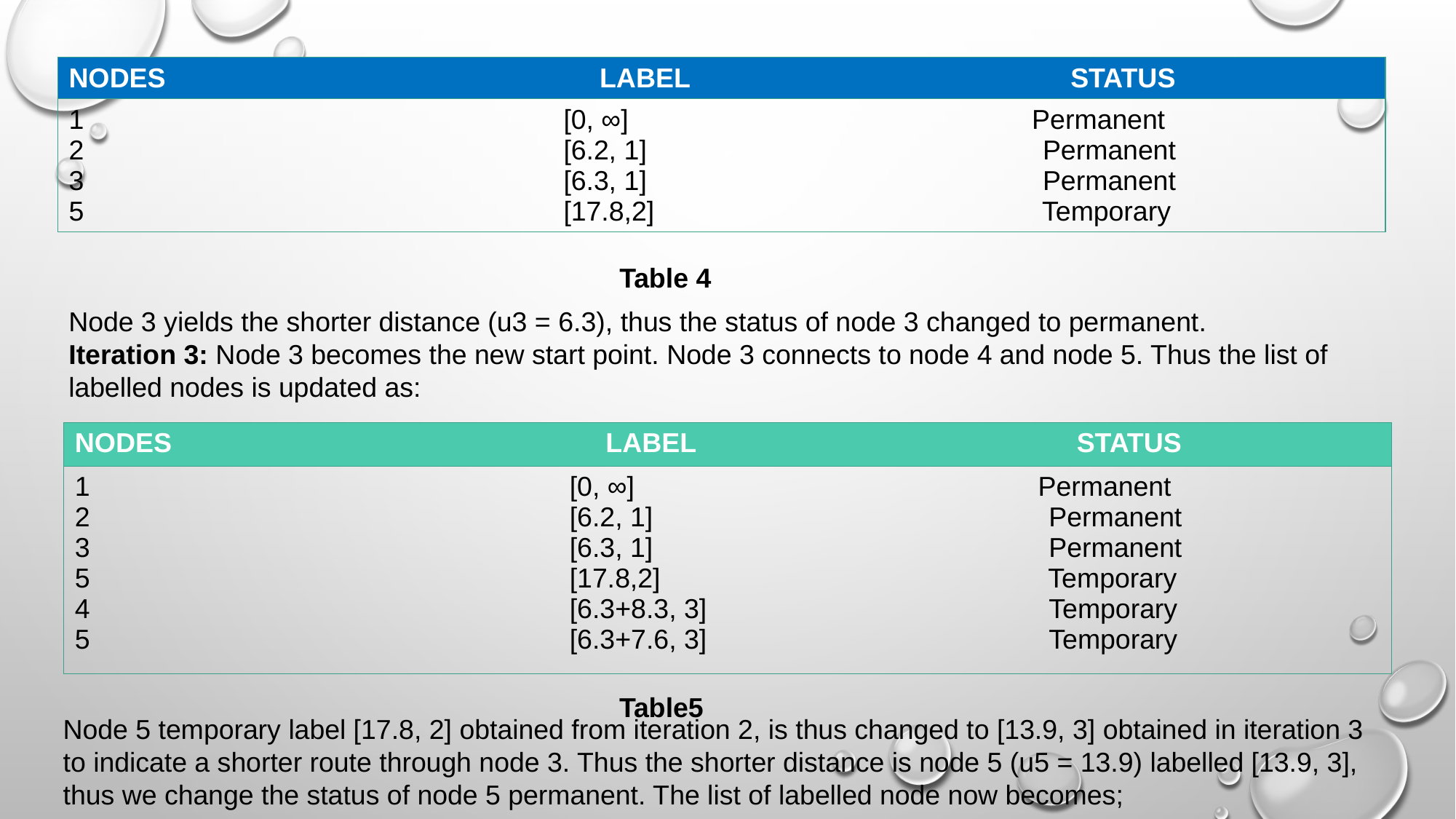

| NODES LABEL STATUS |
| --- |
| 1 [0, ∞] Permanent 2 [6.2, 1] Permanent 3 [6.3, 1] Permanent 5 [17.8,2] Temporary |
Table 4
Node 3 yields the shorter distance (u3 = 6.3), thus the status of node 3 changed to permanent.
Iteration 3: Node 3 becomes the new start point. Node 3 connects to node 4 and node 5. Thus the list of labelled nodes is updated as:
| NODES LABEL STATUS |
| --- |
| 1 [0, ∞] Permanent 2 [6.2, 1] Permanent 3 [6.3, 1] Permanent 5 [17.8,2] Temporary 4 [6.3+8.3, 3] Temporary 5 [6.3+7.6, 3] Temporary |
Table5
Node 5 temporary label [17.8, 2] obtained from iteration 2, is thus changed to [13.9, 3] obtained in iteration 3 to indicate a shorter route through node 3. Thus the shorter distance is node 5 (u5 = 13.9) labelled [13.9, 3], thus we change the status of node 5 permanent. The list of labelled node now becomes;